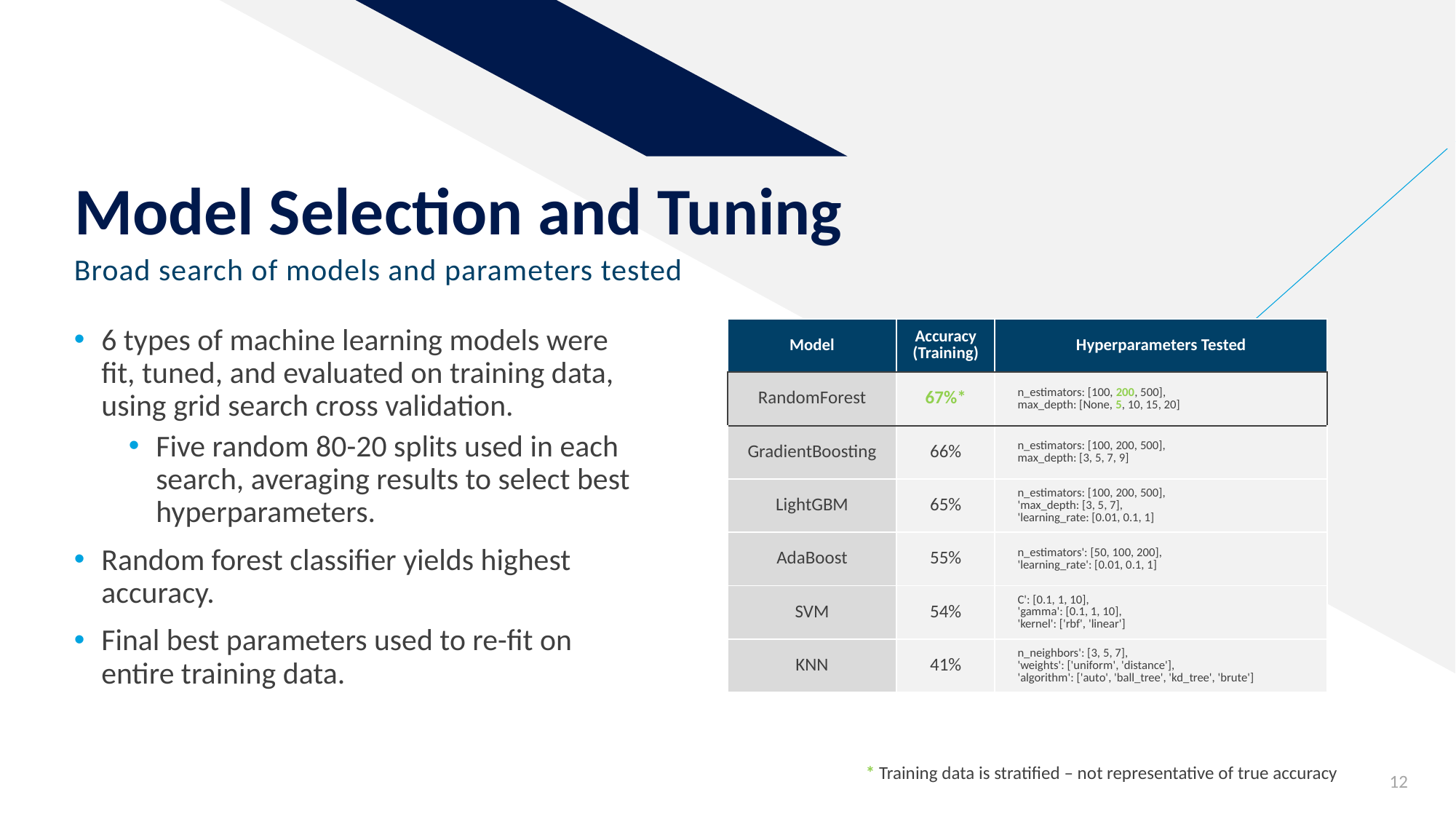

# Model Selection and Tuning
Broad search of models and parameters tested
6 types of machine learning models were fit, tuned, and evaluated on training data, using grid search cross validation.
Five random 80-20 splits used in each search, averaging results to select best hyperparameters.
Random forest classifier yields highest accuracy.
Final best parameters used to re-fit on entire training data.
| Model | Accuracy (Training) | Hyperparameters Tested |
| --- | --- | --- |
| RandomForest | 67%\* | n\_estimators: [100, 200, 500], max\_depth: [None, 5, 10, 15, 20] |
| GradientBoosting | 66% | n\_estimators: [100, 200, 500], max\_depth: [3, 5, 7, 9] |
| LightGBM | 65% | n\_estimators: [100, 200, 500], 'max\_depth: [3, 5, 7], 'learning\_rate: [0.01, 0.1, 1] |
| AdaBoost | 55% | n\_estimators': [50, 100, 200], 'learning\_rate': [0.01, 0.1, 1] |
| SVM | 54% | C': [0.1, 1, 10], 'gamma': [0.1, 1, 10], 'kernel': ['rbf', 'linear'] |
| KNN | 41% | n\_neighbors': [3, 5, 7], 'weights': ['uniform', 'distance'], 'algorithm': ['auto', 'ball\_tree', 'kd\_tree', 'brute'] |
* Training data is stratified – not representative of true accuracy
12